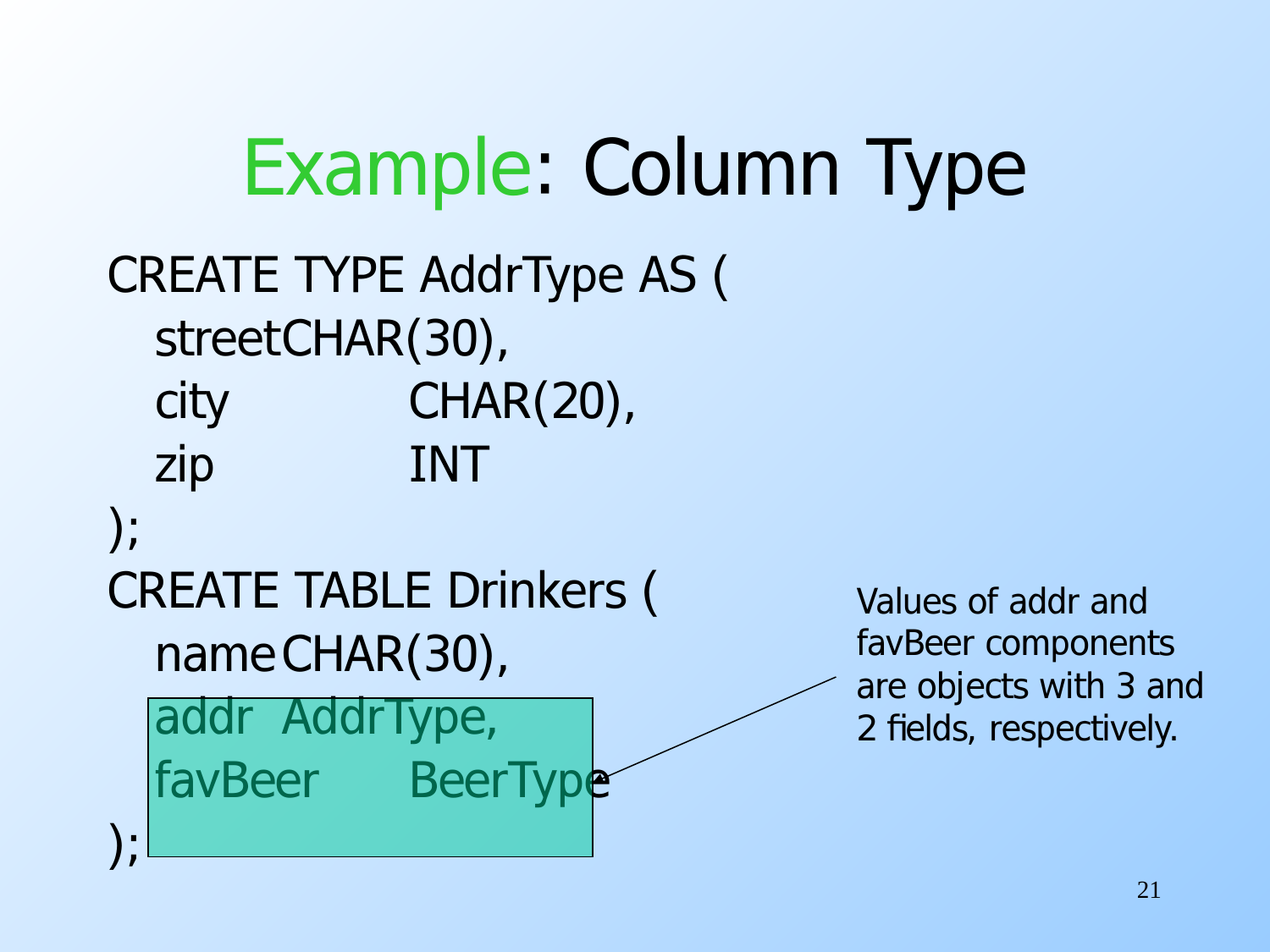

# Example: Column Type
CREATE TYPE AddrType AS (
	street	CHAR(30),
	city		CHAR(20),
	zip		INT
);
CREATE TABLE Drinkers (
	name	CHAR(30),
	addr	AddrType,
	favBeer	BeerType
);
Values of addr and
favBeer components
are objects with 3 and
2 fields, respectively.

21